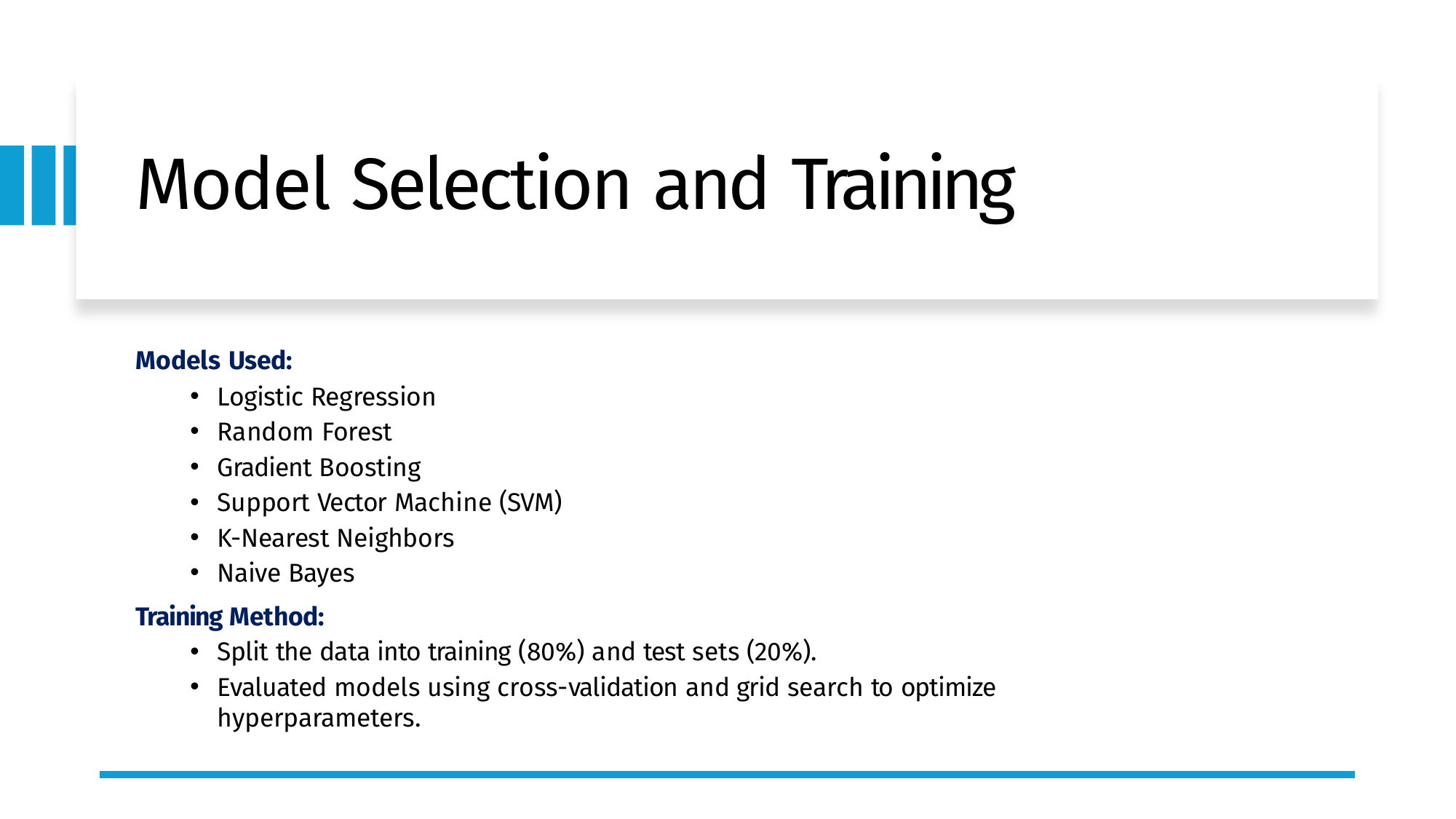

# Model Selection and Training
Models Used:
Logistic Regression
Random Forest
Gradient Boosting
Support Vector Machine (SVM)
K-Nearest Neighbors
Naive Bayes
Training Method:
Split the data into training (80%) and test sets (20%).
Evaluated models using cross-validation and grid search to optimize hyperparameters.